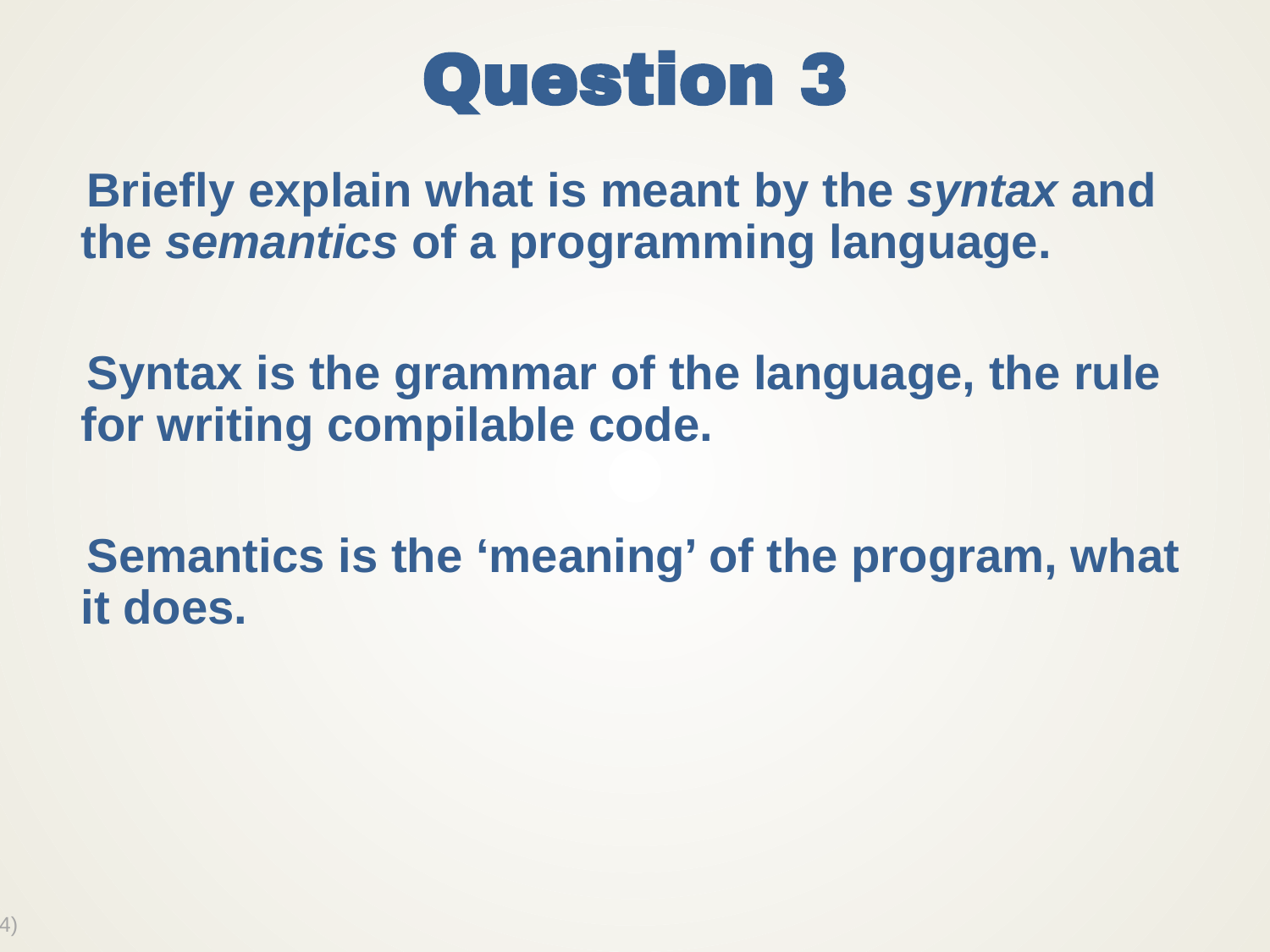

# Question 3
Briefly explain what is meant by the syntax and the semantics of a programming language.

Syntax is the grammar of the language, the rule for writing compilable code.

Semantics is the ‘meaning’ of the program, what it does.